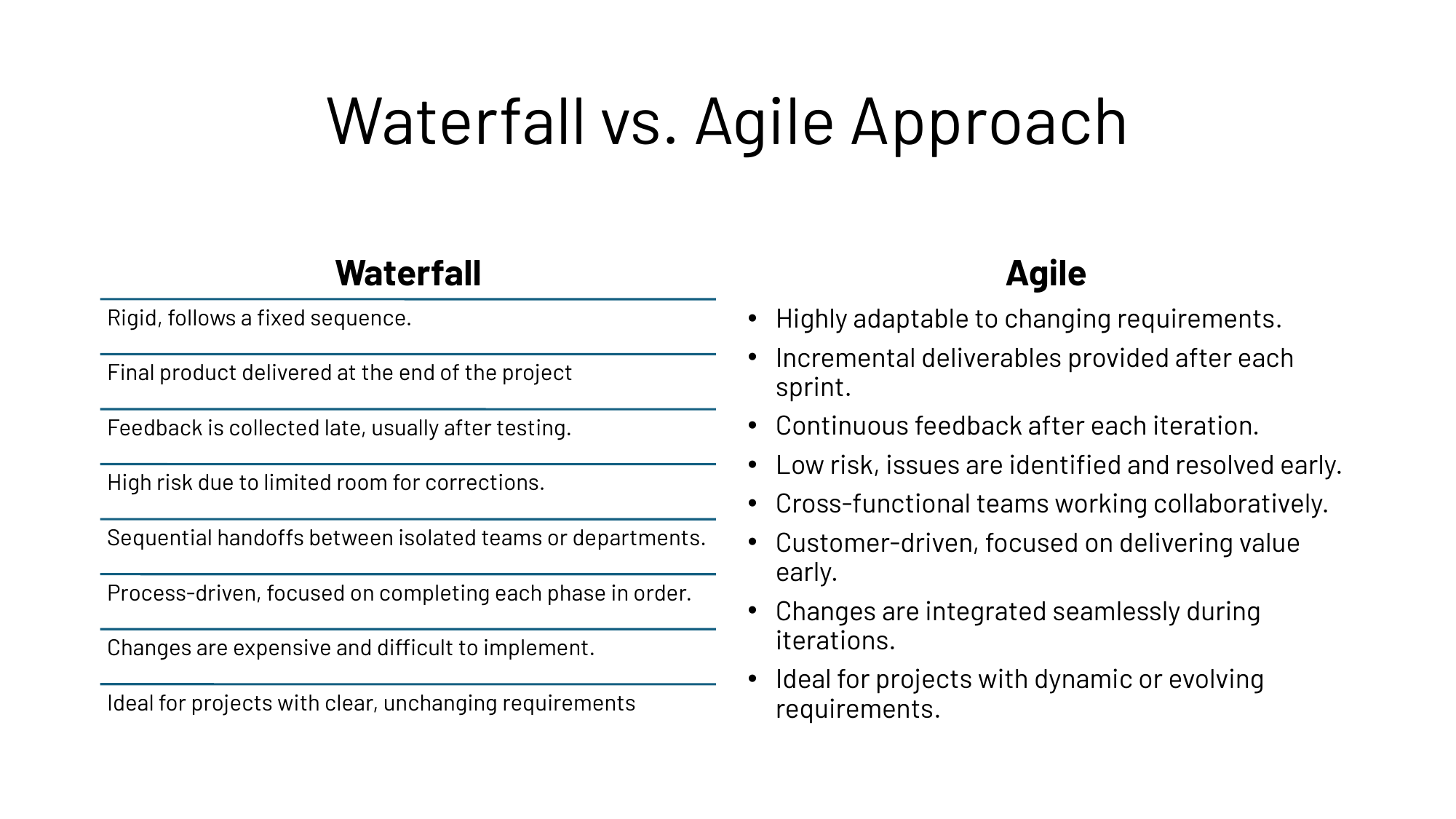

# Waterfall vs. Agile Approach
Waterfall
Agile
Rigid, follows a fixed sequence.
Final product delivered at the end of the project
Feedback is collected late, usually after testing.
High risk due to limited room for corrections.
Sequential handoffs between isolated teams or departments.
Process-driven, focused on completing each phase in order.
Changes are expensive and difficult to implement.
Ideal for projects with clear, unchanging requirements
Highly adaptable to changing requirements.
Incremental deliverables provided after each sprint.
Continuous feedback after each iteration.
Low risk, issues are identified and resolved early.
Cross-functional teams working collaboratively.
Customer-driven, focused on delivering value early.
Changes are integrated seamlessly during iterations.
Ideal for projects with dynamic or evolving requirements.